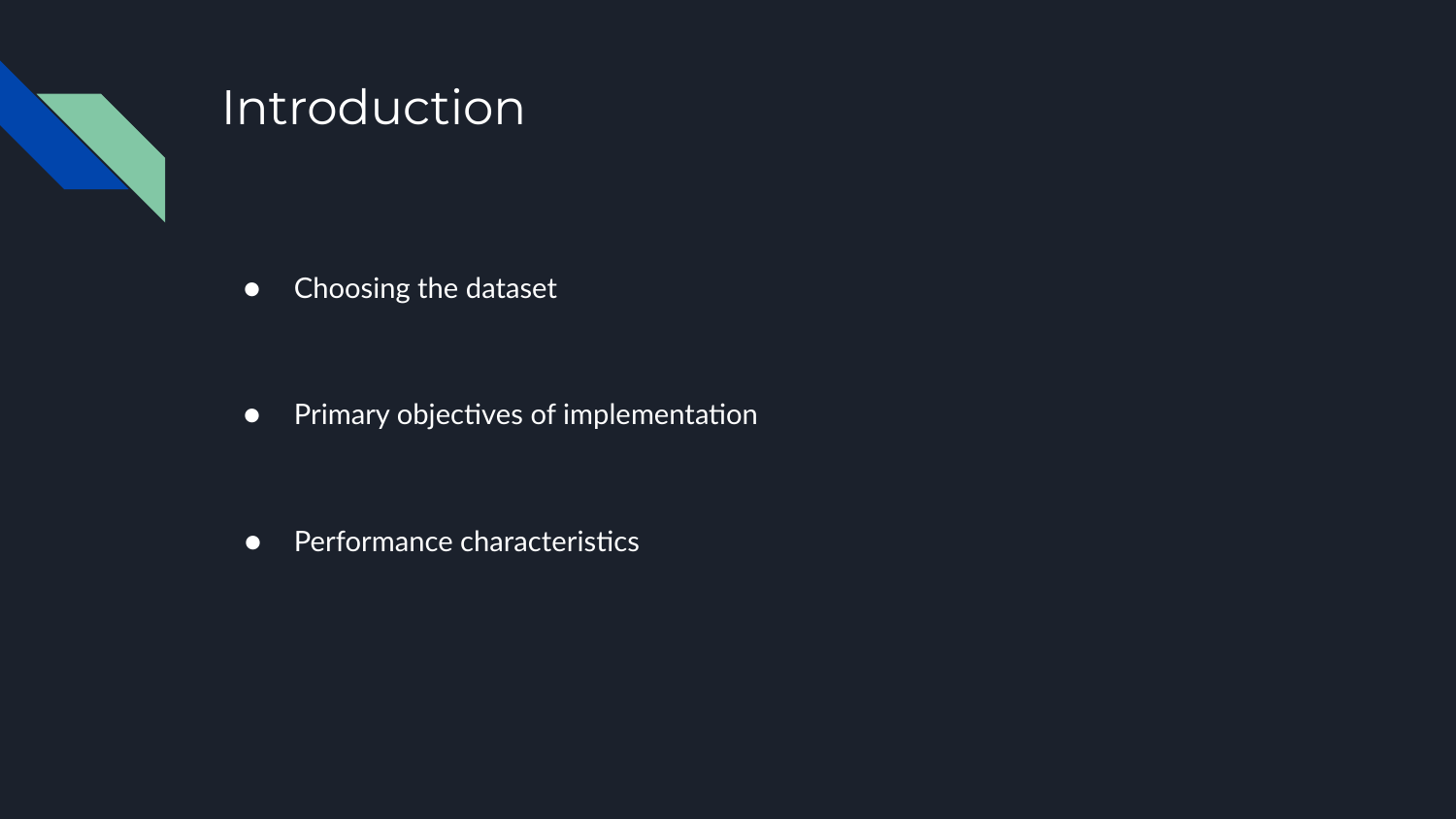

# Introduction
Choosing the dataset

Primary objectives of implementation

Performance characteristics